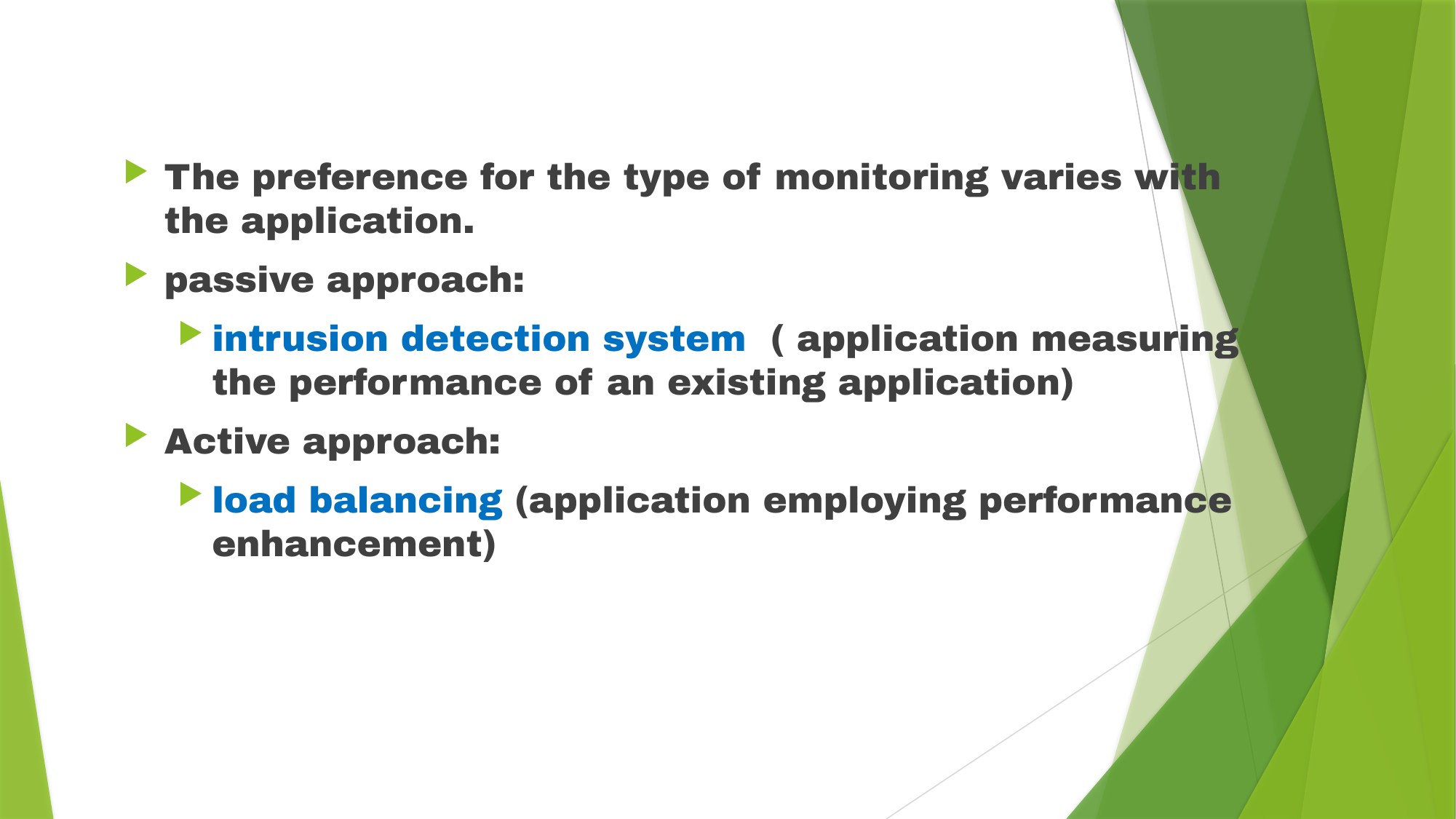

The preference for the type of monitoring varies with the application.
passive approach:
intrusion detection system  ( application measuring the performance of an existing application)
Active approach:
load balancing (application employing performance enhancement)